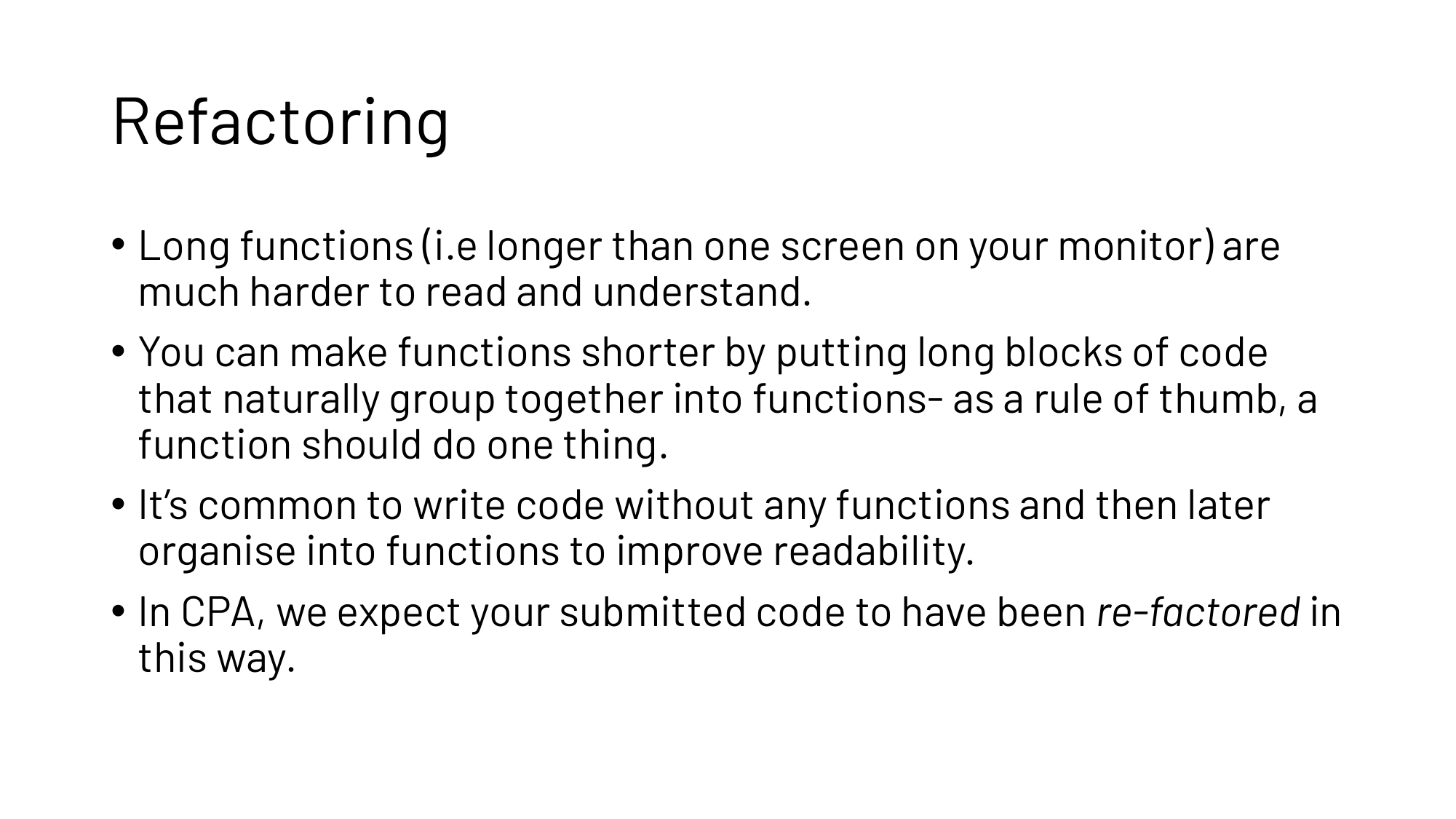

# Refactoring
Long functions (i.e longer than one screen on your monitor) are much harder to read and understand.
You can make functions shorter by putting long blocks of code that naturally group together into functions- as a rule of thumb, a function should do one thing.
It’s common to write code without any functions and then later organise into functions to improve readability.
In CPA, we expect your submitted code to have been re-factored in this way.